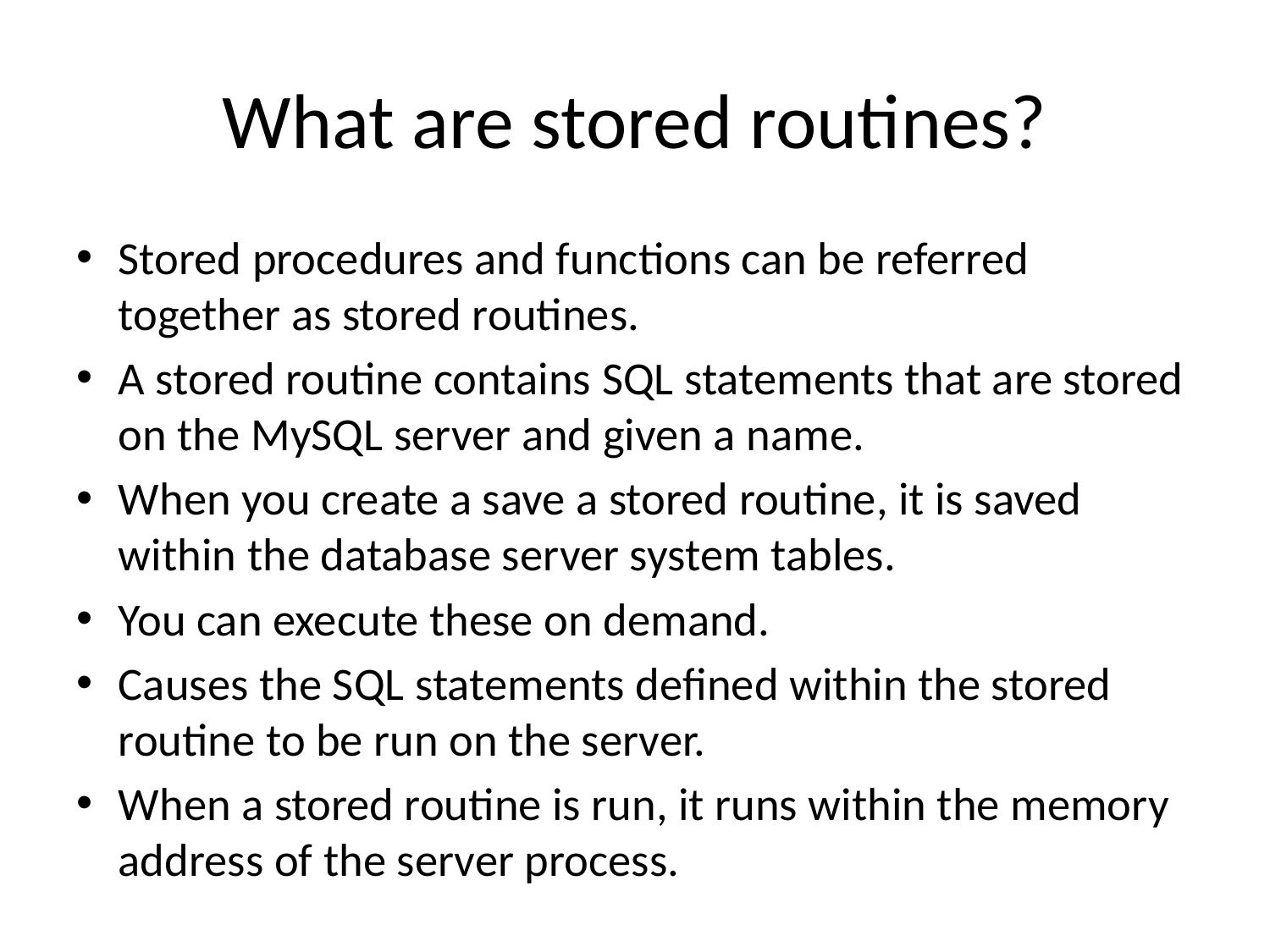

# What are stored routines?
Stored procedures and functions can be referred together as stored routines.
A stored routine contains SQL statements that are stored on the MySQL server and given a name.
When you create a save a stored routine, it is saved within the database server system tables.
You can execute these on demand.
Causes the SQL statements defined within the stored routine to be run on the server.
When a stored routine is run, it runs within the memory address of the server process.